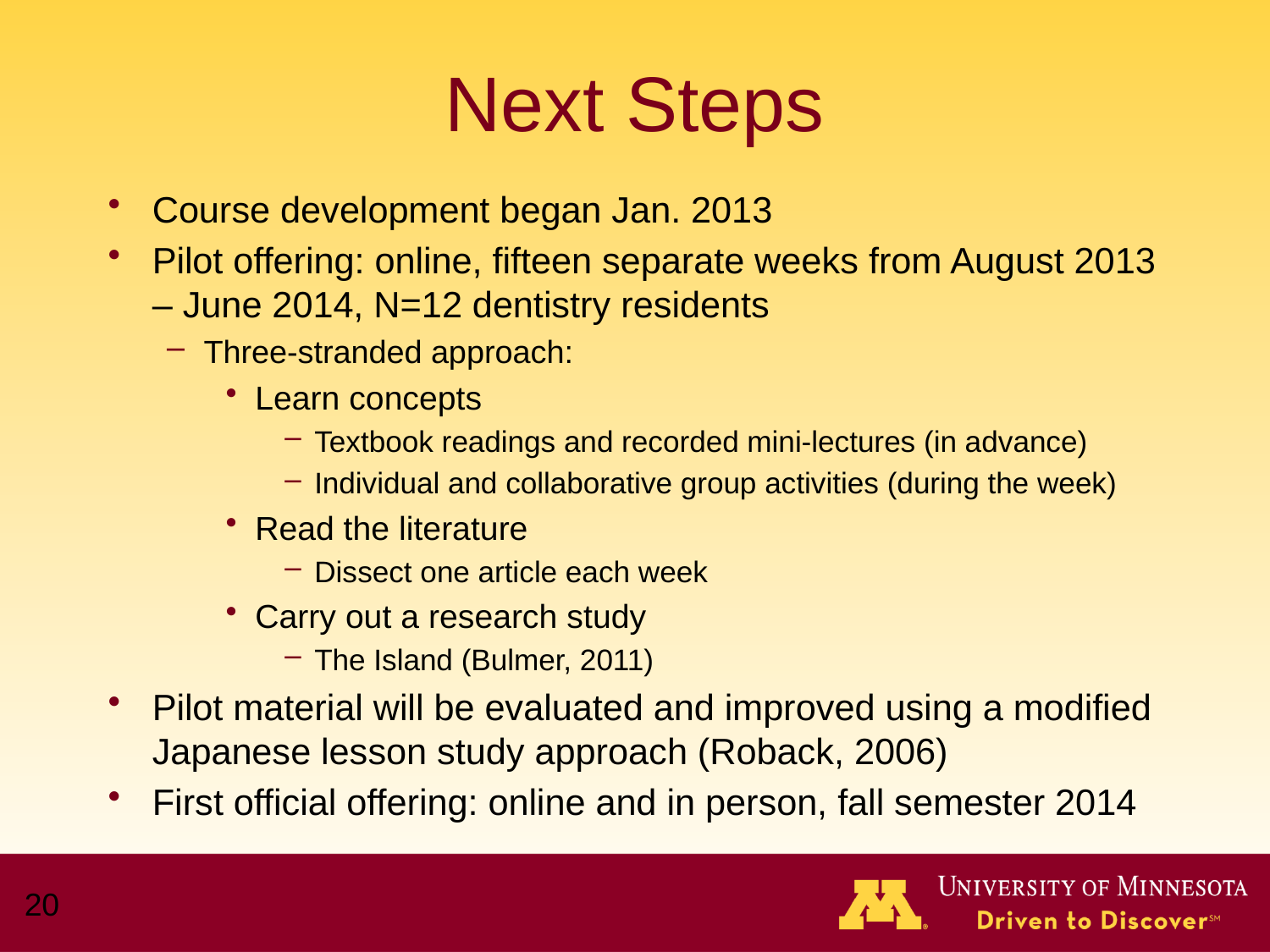

# Next Steps
Course development began Jan. 2013
Pilot offering: online, fifteen separate weeks from August 2013 – June 2014, N=12 dentistry residents
Three-stranded approach:
Learn concepts
Textbook readings and recorded mini-lectures (in advance)
Individual and collaborative group activities (during the week)
Read the literature
Dissect one article each week
Carry out a research study
The Island (Bulmer, 2011)
Pilot material will be evaluated and improved using a modified Japanese lesson study approach (Roback, 2006)
First official offering: online and in person, fall semester 2014